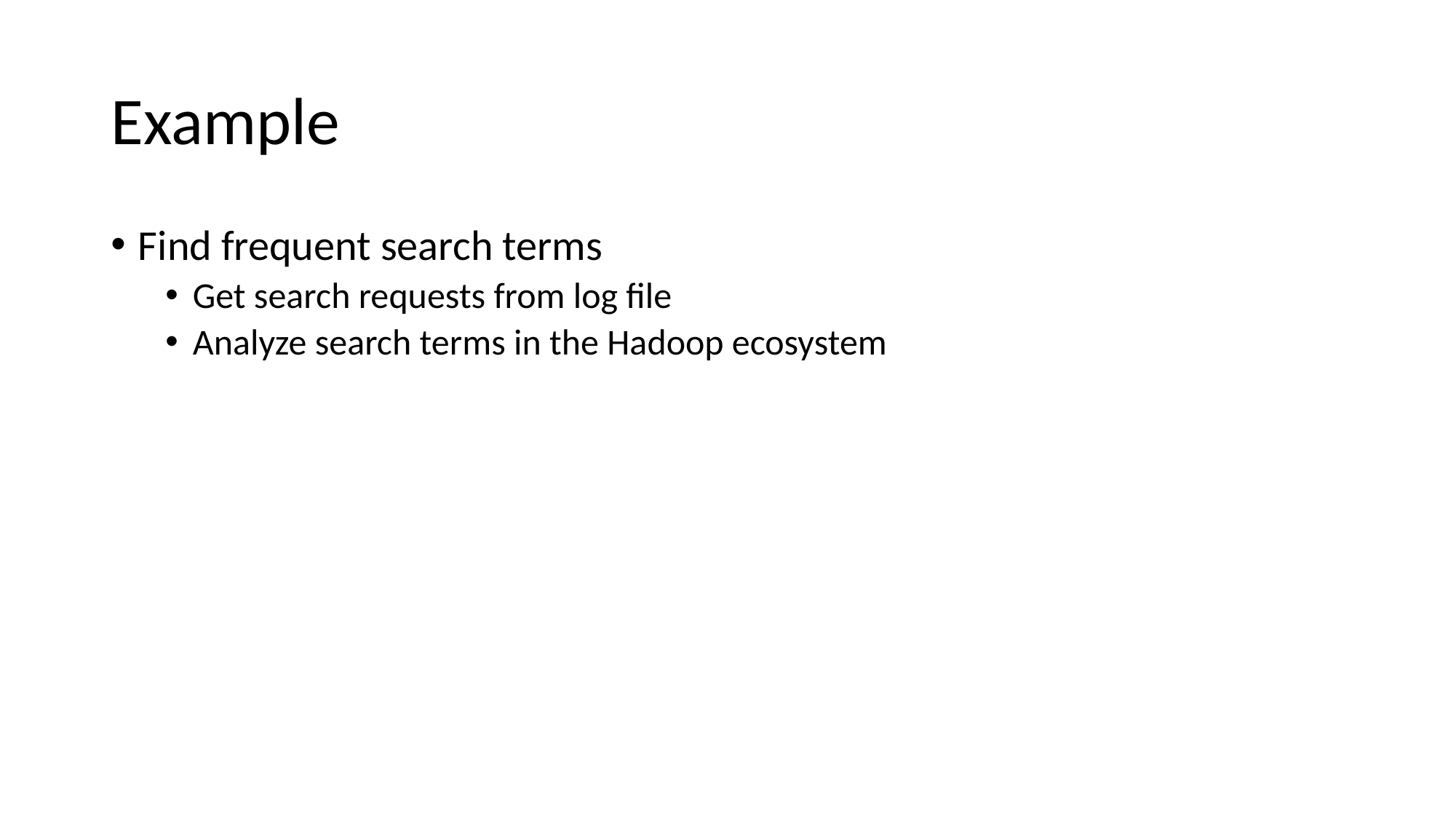

# Example
Find frequent search terms
Get search requests from log file
Analyze search terms in the Hadoop ecosystem